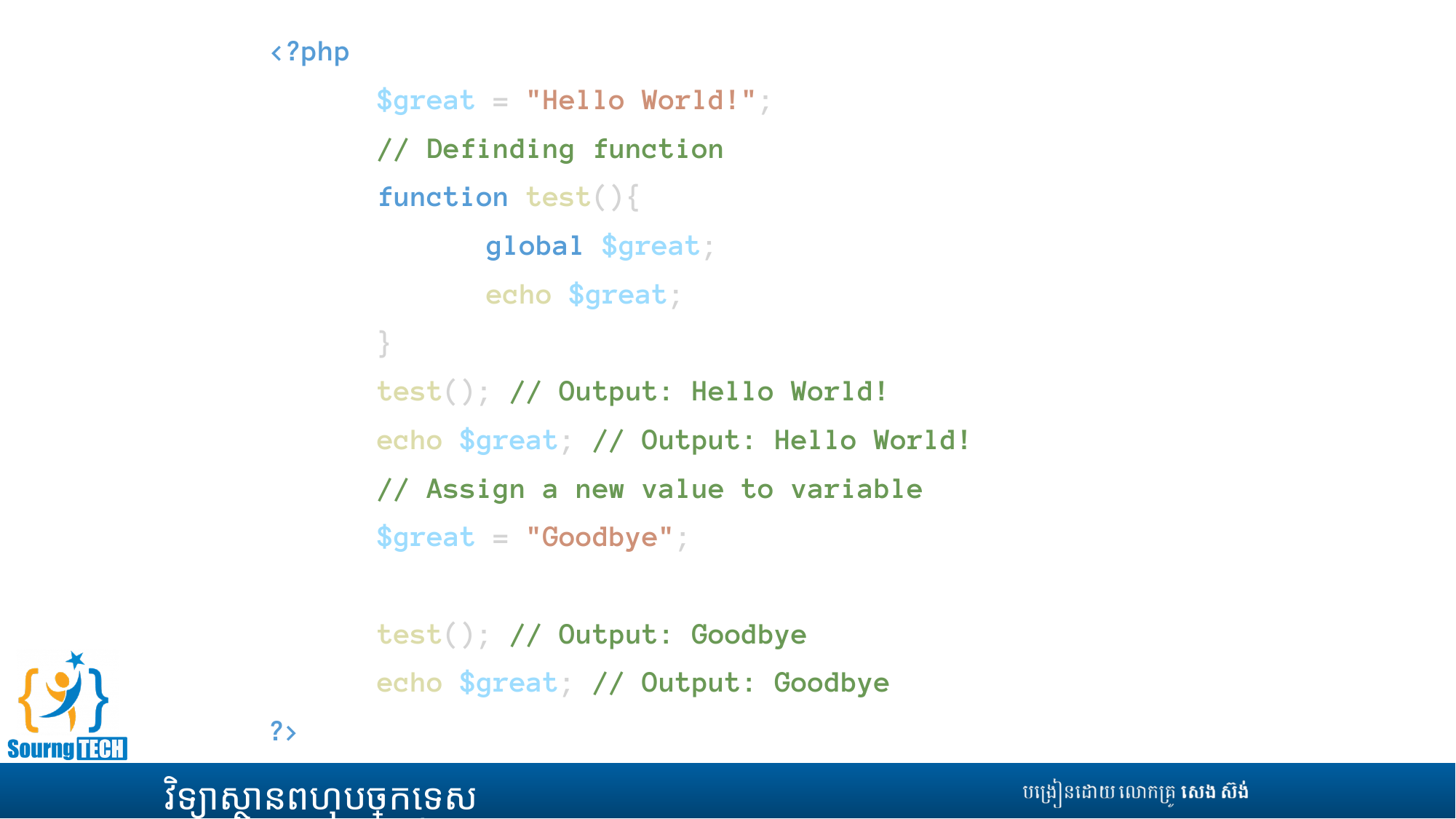

<?php
	$great = "Hello World!";
     	// Definding function
     	function test(){
       	global $great;
            	echo $great;
     	}
     	test(); // Output: Hello World!
     	echo $great; // Output: Hello World!
     	// Assign a new value to variable
     	$great = "Goodbye";

     	test(); // Output: Goodbye
	echo $great; // Output: Goodbye
?>